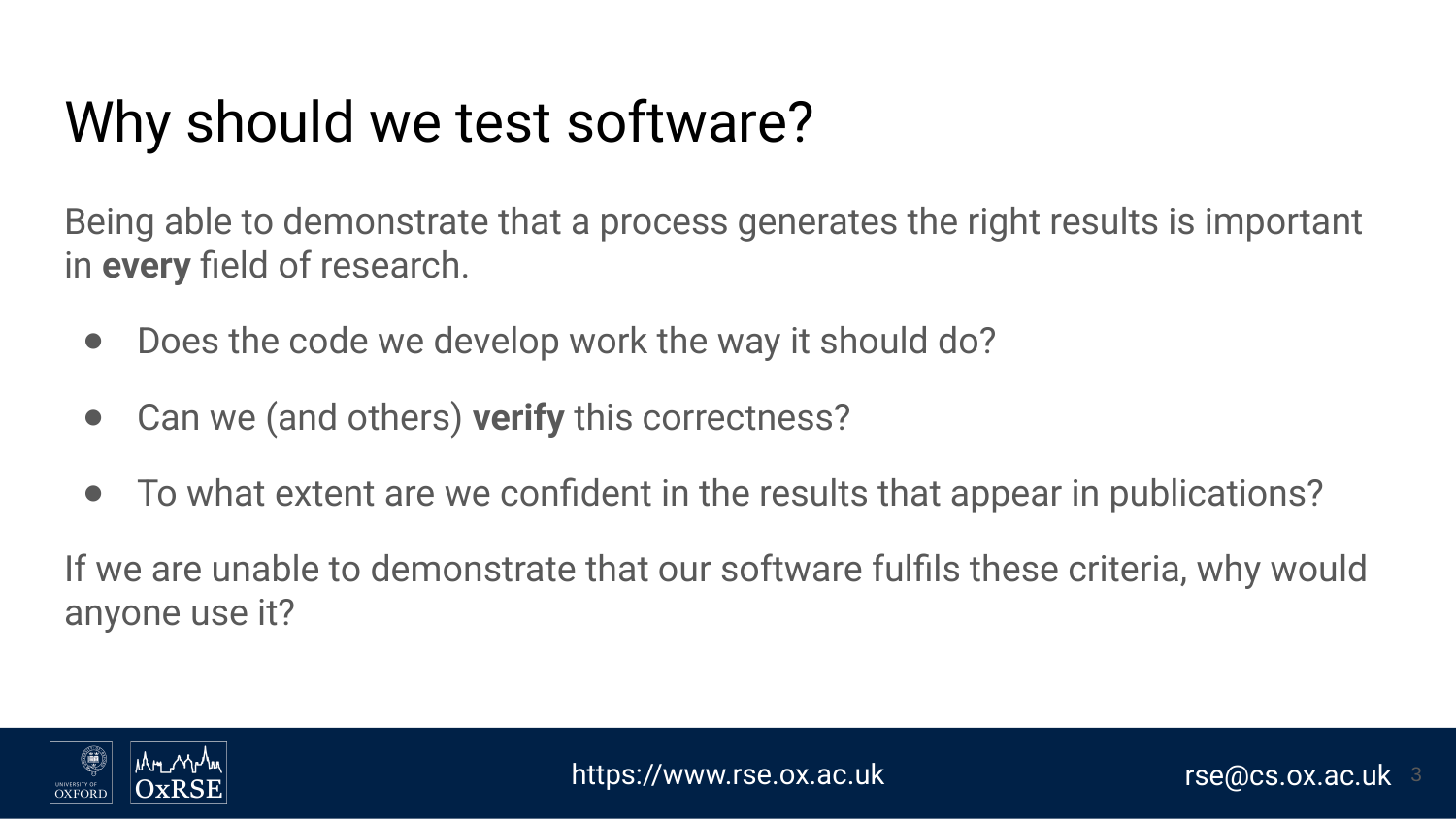

# Why should we test software?
Being able to demonstrate that a process generates the right results is important in every field of research.
Does the code we develop work the way it should do?
Can we (and others) verify this correctness?
To what extent are we confident in the results that appear in publications?
If we are unable to demonstrate that our software fulfils these criteria, why would anyone use it?
3